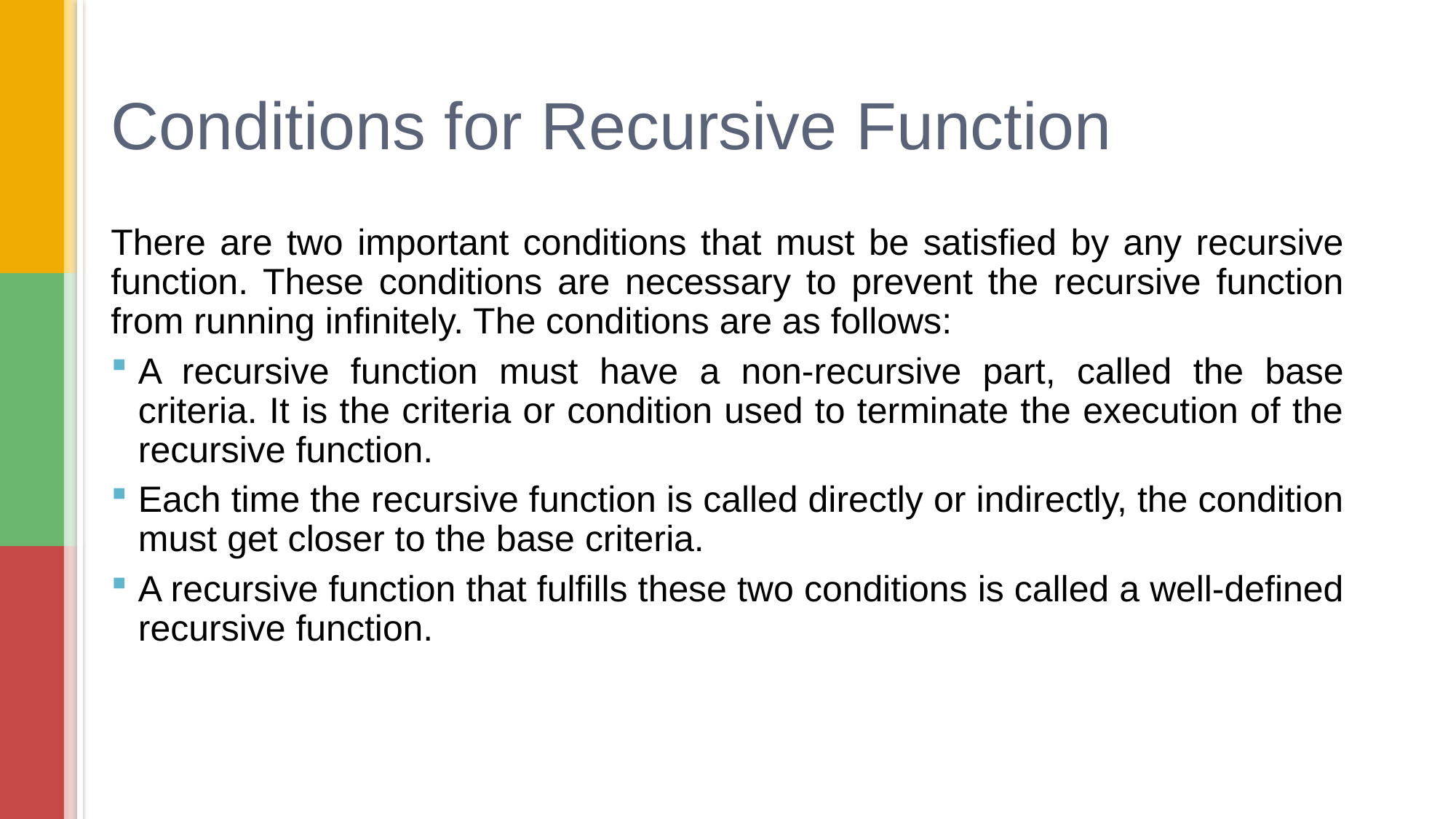

# Conditions for Recursive Function
There are two important conditions that must be satisfied by any recursive function. These conditions are necessary to prevent the recursive function from running infinitely. The conditions are as follows:
A recursive function must have a non-recursive part, called the base criteria. It is the criteria or condition used to terminate the execution of the recursive function.
Each time the recursive function is called directly or indirectly, the condition must get closer to the base criteria.
A recursive function that fulfills these two conditions is called a well-defined recursive function.